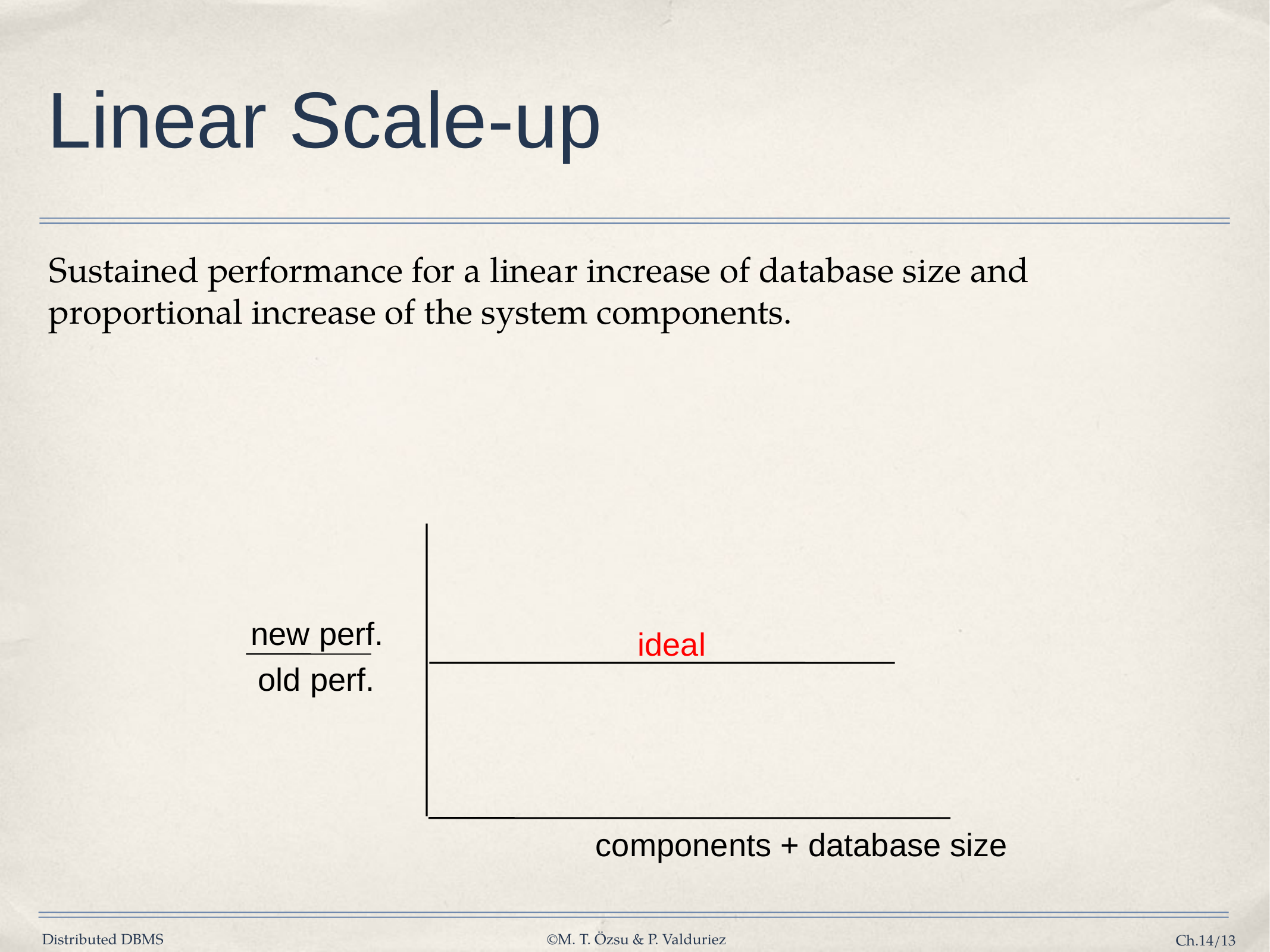

# Linear Scale-up
Sustained performance for a linear increase of database size and proportional increase of the system components.

new perf.
ideal

old perf.

components + database size